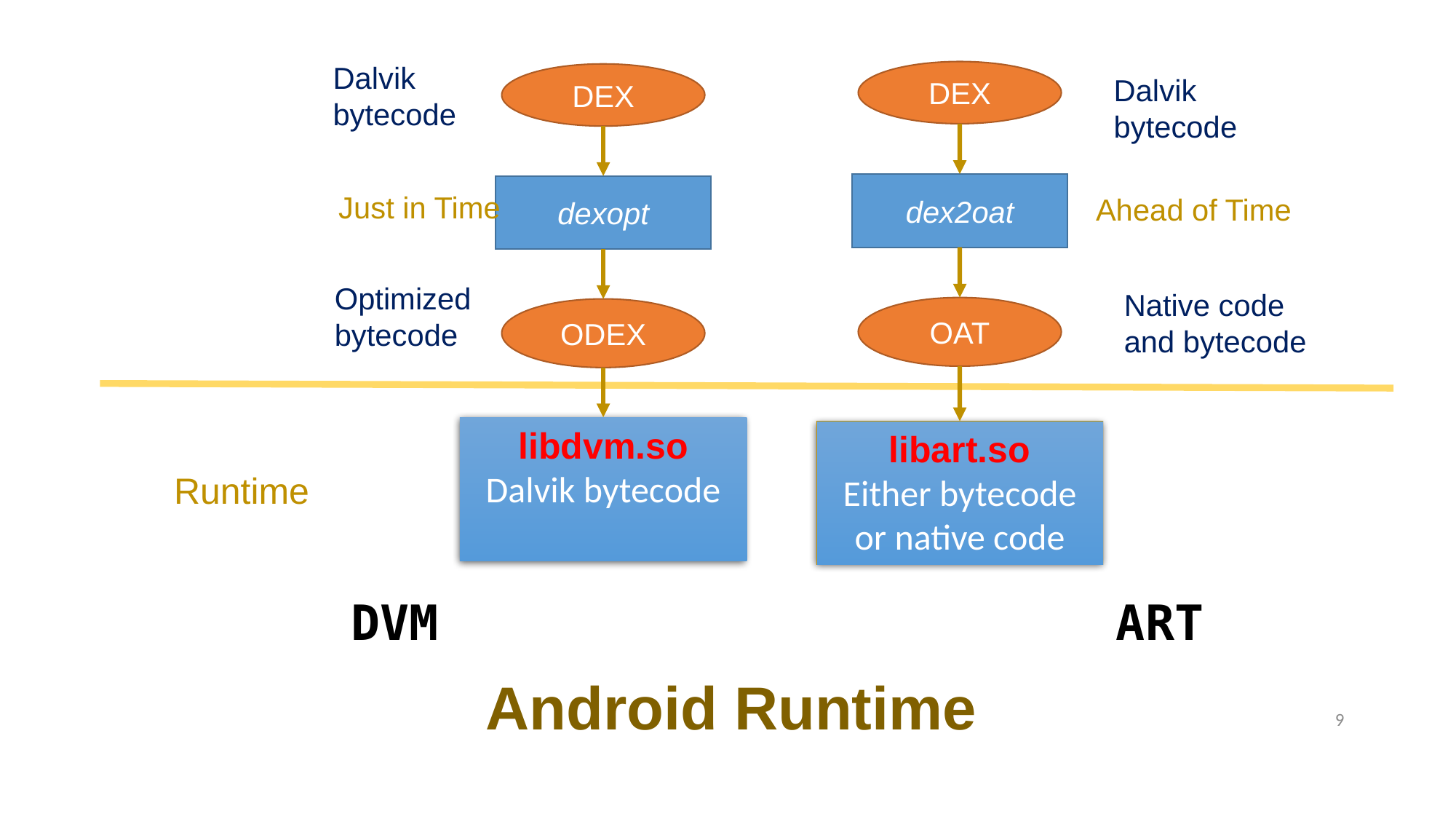

Dalvik
bytecode
DEX
dexopt
Just in Time
Optimized
bytecode
ODEX
libdvm.so
Dalvik bytecode
Runtime
DVM
DEX
Dalvik
bytecode
dex2oat
Ahead of Time
Native code
and bytecode
OAT
libart.so
Either bytecode or native code
ART
# Android Runtime
9